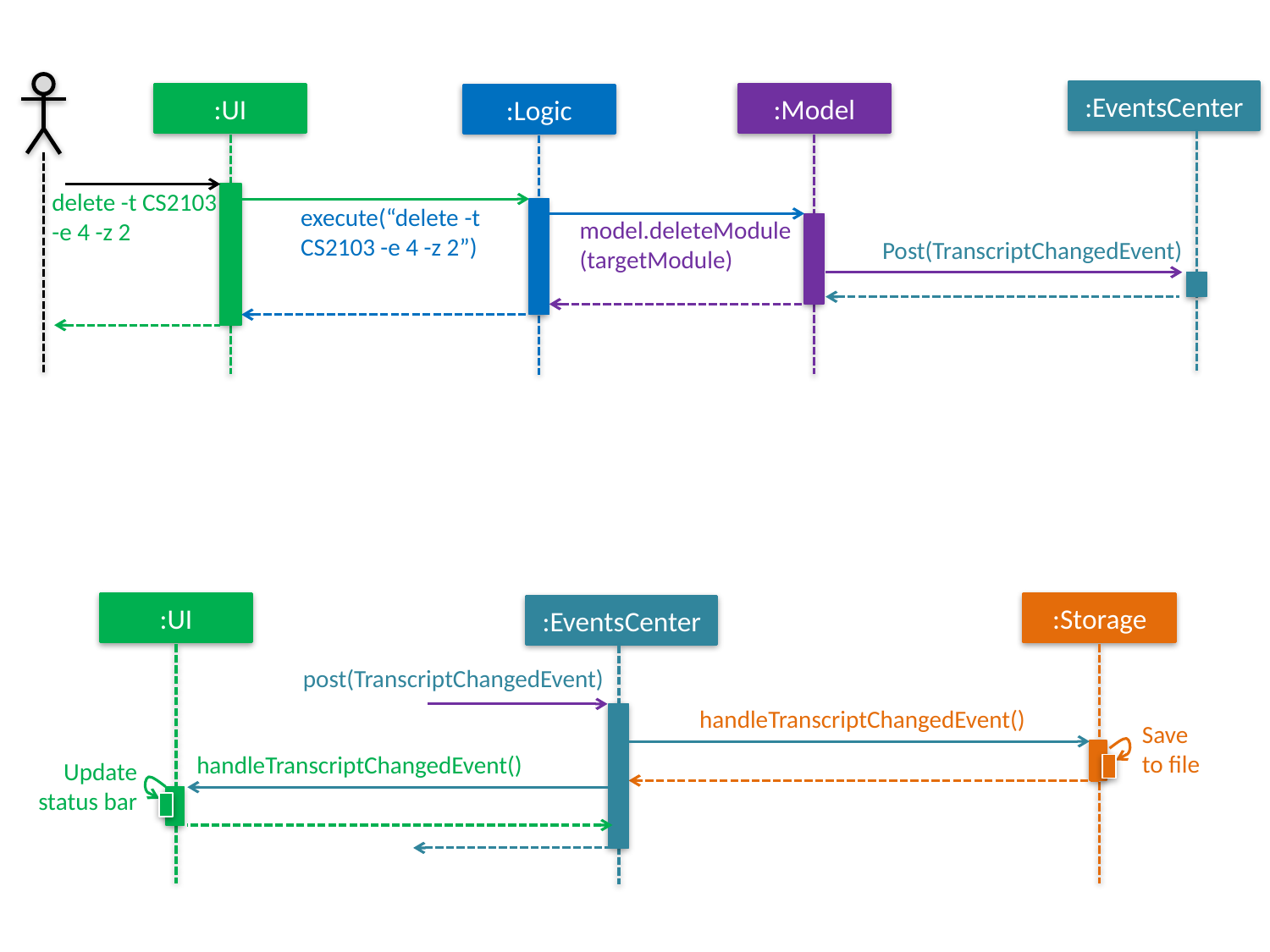

:EventsCenter
:UI
:Model
:Logic

delete -t CS2103 -e 4 -z 2

execute(“delete -t CS2103 -e 4 -z 2”)

model.deleteModule(targetModule)
Post(TranscriptChangedEvent)

:UI
:Storage
:EventsCenter
post(TranscriptChangedEvent)
handleTranscriptChangedEvent()

Save
to file

handleTranscriptChangedEvent()
Update status bar